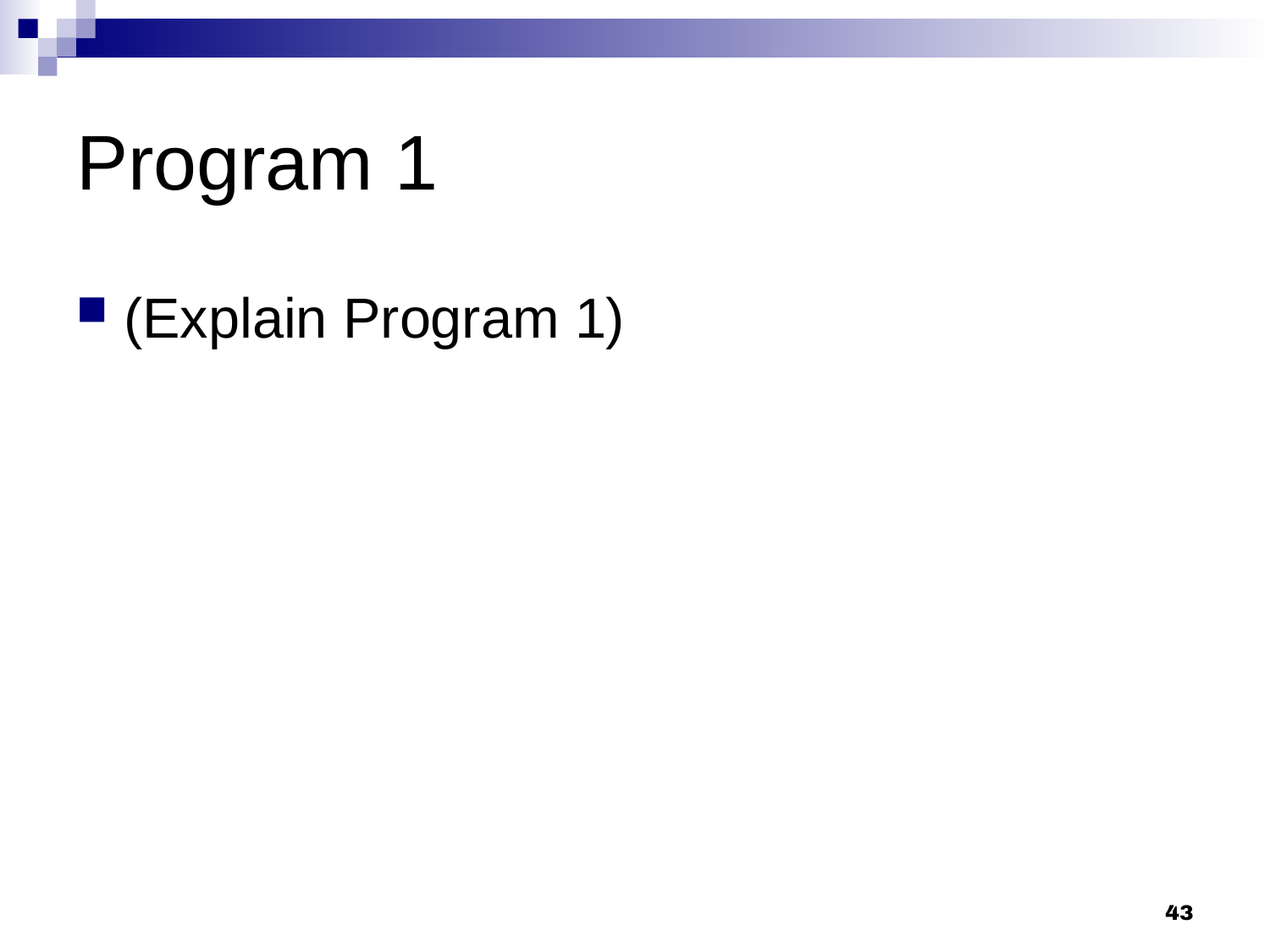

# Program 1
(Explain Program 1)
43